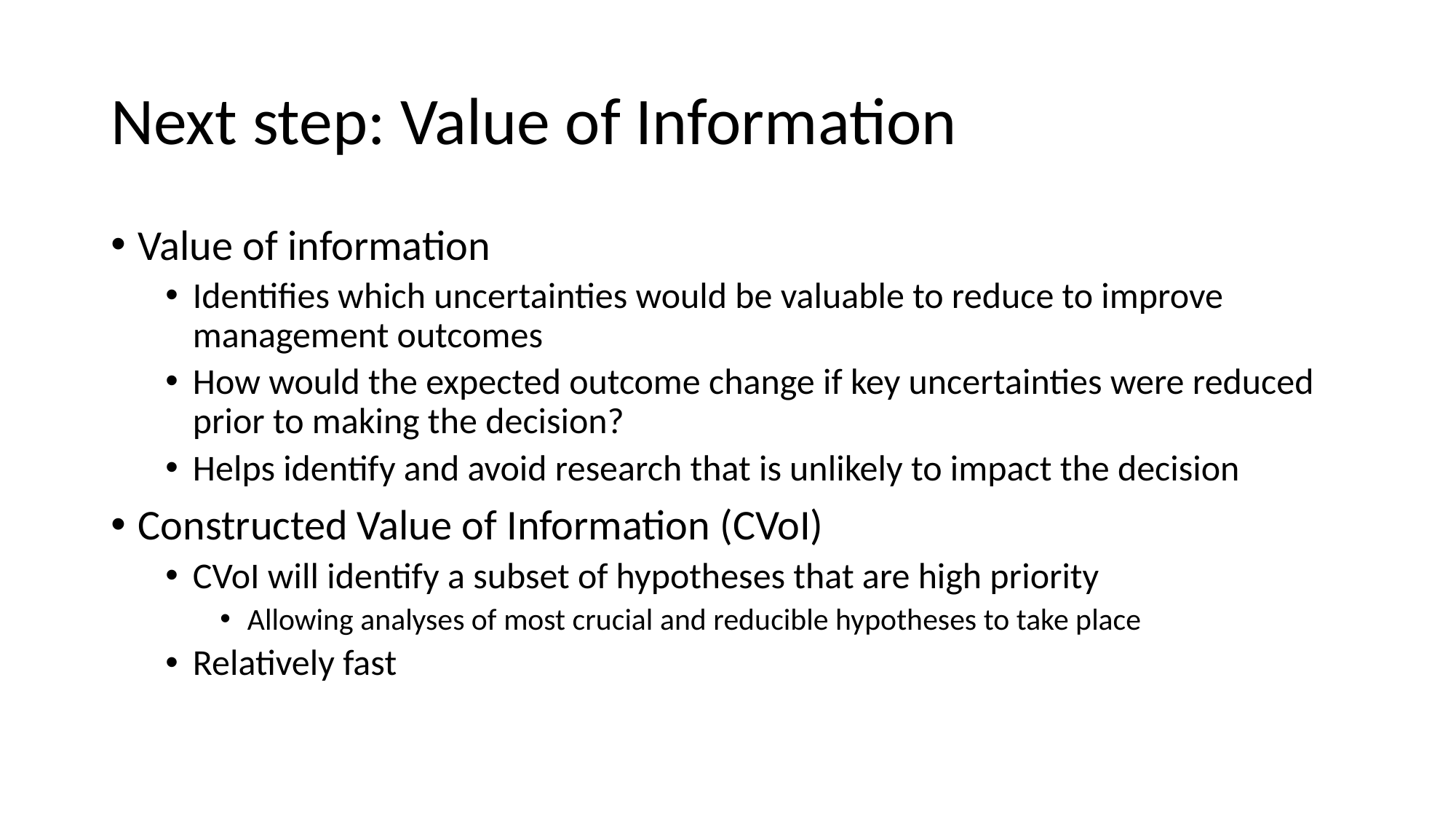

# Next step: Value of Information
Value of information
Identifies which uncertainties would be valuable to reduce to improve management outcomes
How would the expected outcome change if key uncertainties were reduced prior to making the decision?
Helps identify and avoid research that is unlikely to impact the decision
Constructed Value of Information (CVoI)
CVoI will identify a subset of hypotheses that are high priority
Allowing analyses of most crucial and reducible hypotheses to take place
Relatively fast